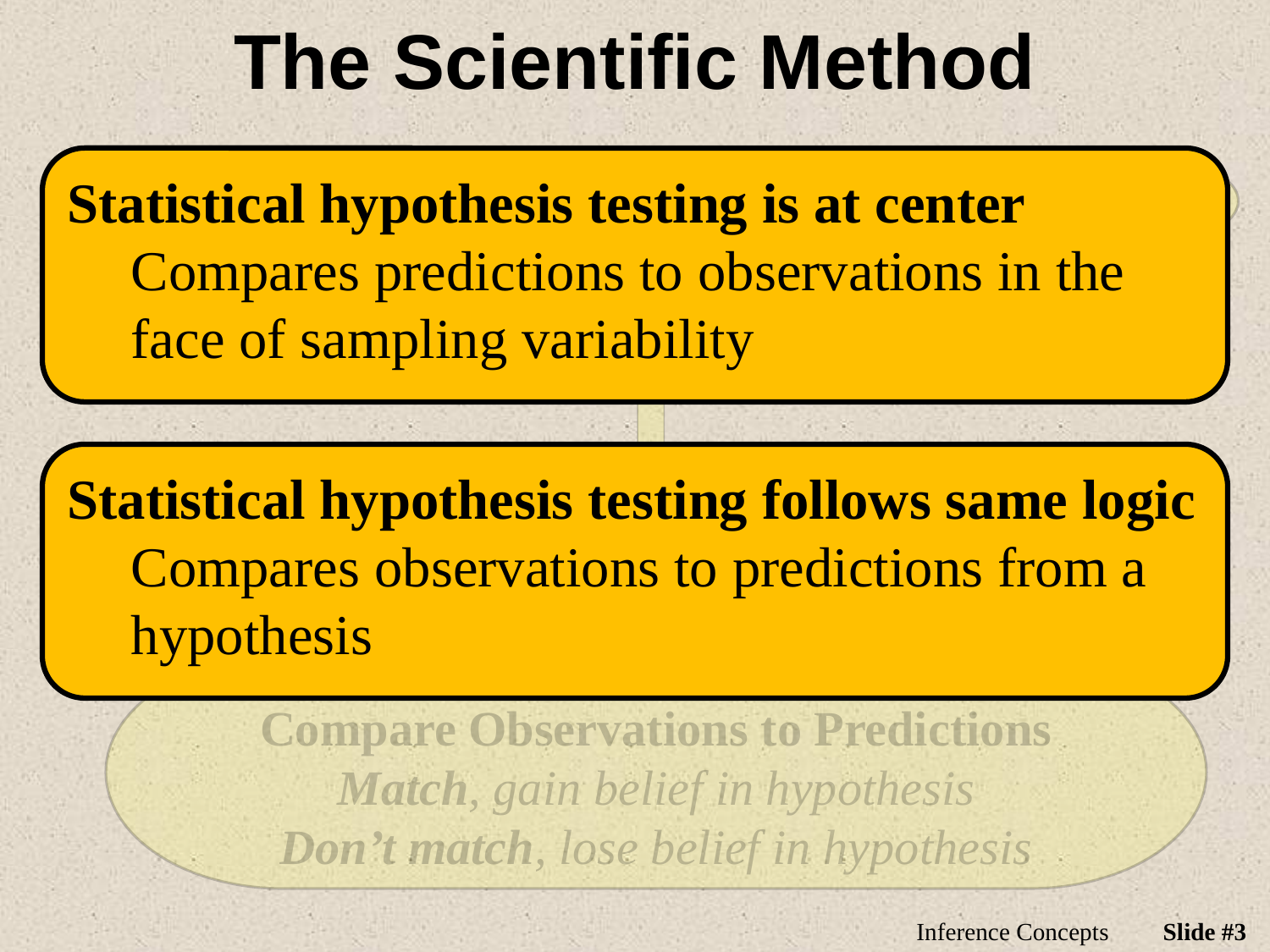

# The Scientific Method
Statistical hypothesis testing is at center
Compares predictions to observations in the face of sampling variability
Make Observation
Construct Hypothesis

Make Predictions from Hypothesis

Gather Observations / Experiment

Compare Observations to Predictions
Match, gain belief in hypothesis
Don’t match, lose belief in hypothesis
Statistical hypothesis testing follows same logic
Compares observations to predictions from a hypothesis
Inference Concepts
Slide #3